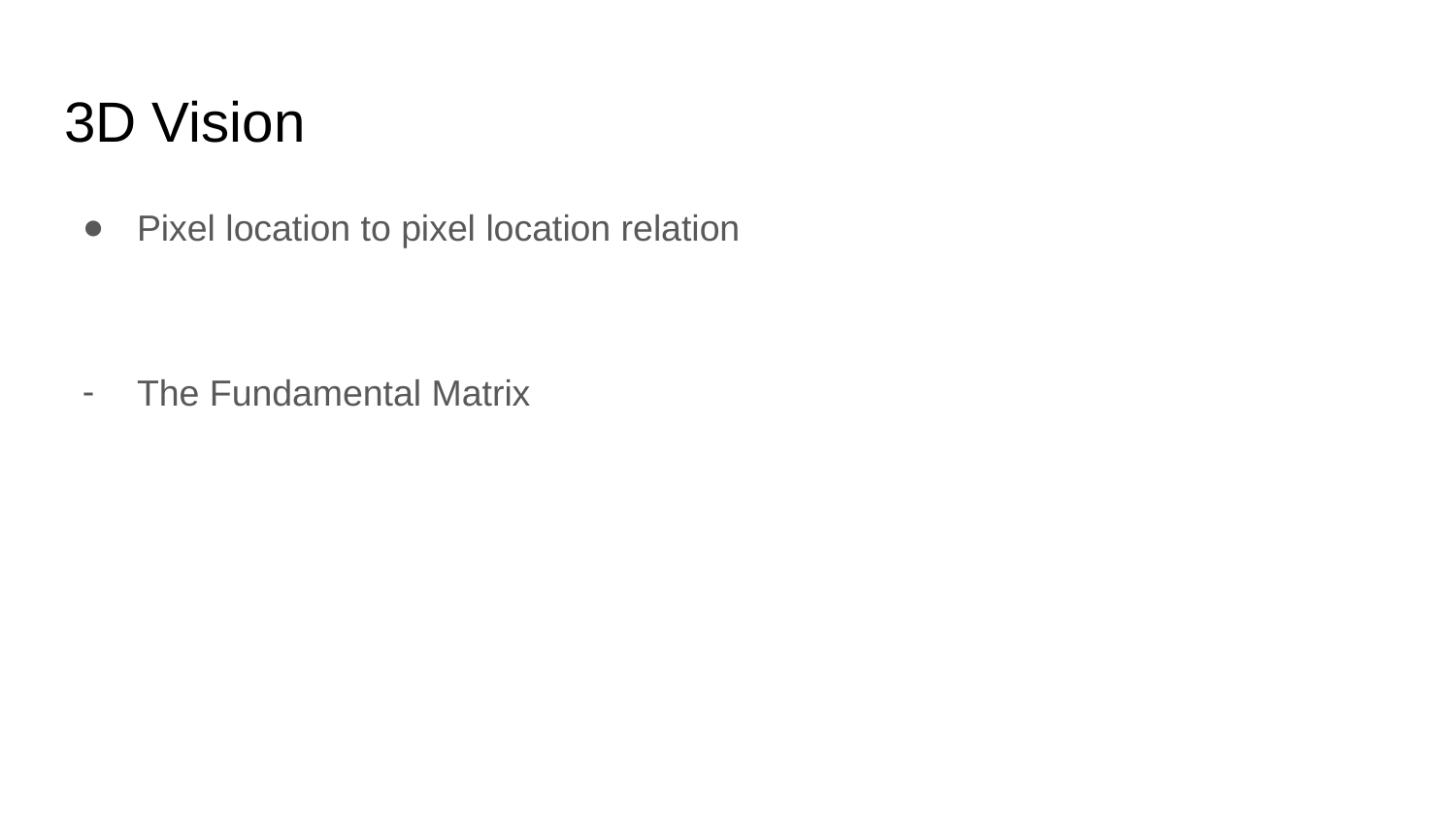

# 3D Vision
Pixel location to pixel location relation

The Fundamental Matrix